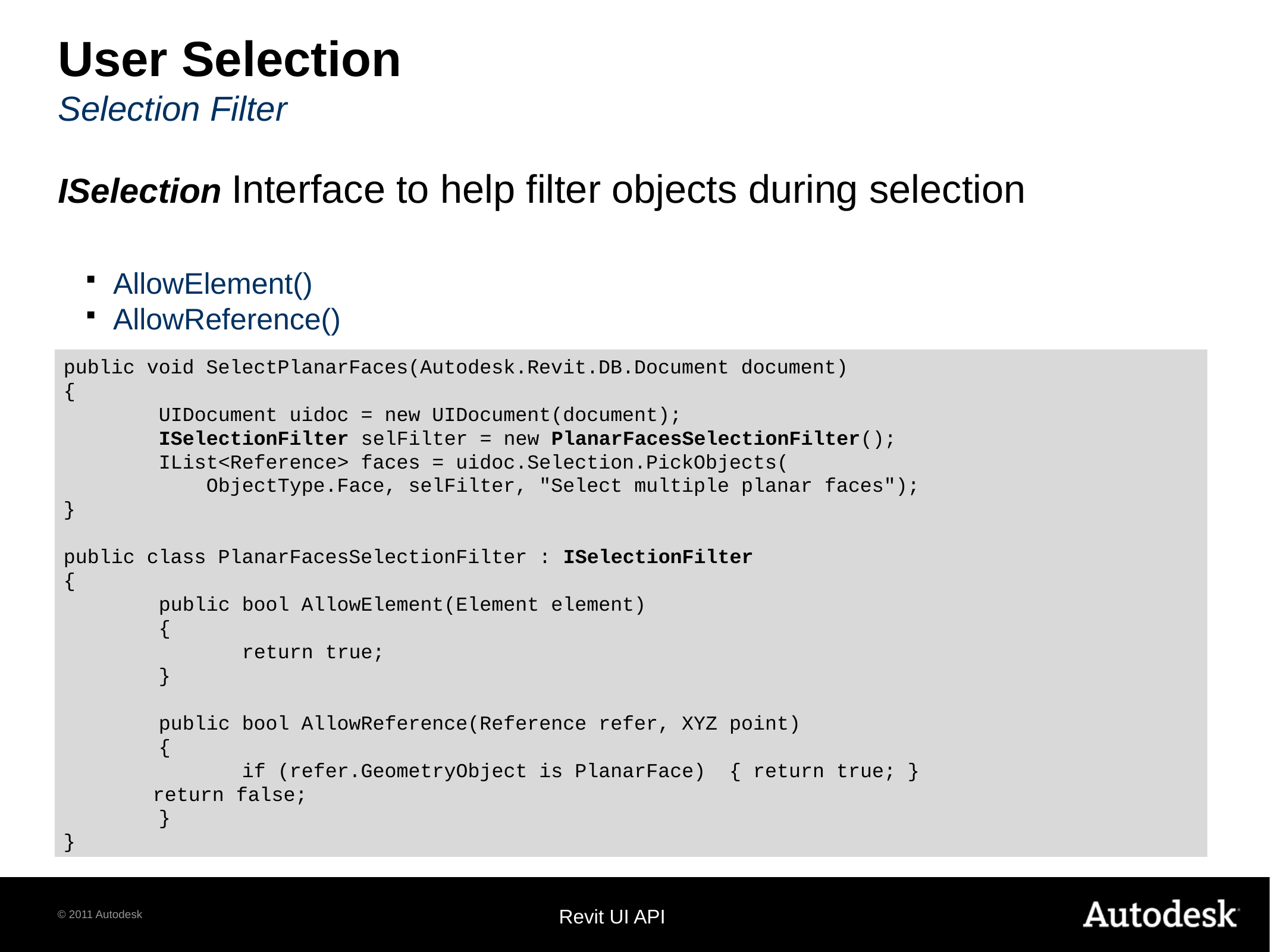

# User Selection Selection Filter
ISelection Interface to help filter objects during selection

AllowElement()
AllowReference()

public void SelectPlanarFaces(Autodesk.Revit.DB.Document document)
{
        UIDocument uidoc = new UIDocument(document);
        ISelectionFilter selFilter = new PlanarFacesSelectionFilter();
        IList<Reference> faces = uidoc.Selection.PickObjects(
            ObjectType.Face, selFilter, "Select multiple planar faces");
}

public class PlanarFacesSelectionFilter : ISelectionFilter
{
        public bool AllowElement(Element element)
        {
         	return true;
        }

        public bool AllowReference(Reference refer, XYZ point)
        {
          	if (refer.GeometryObject is PlanarFace)  { return true; }
	return false;
        }
}